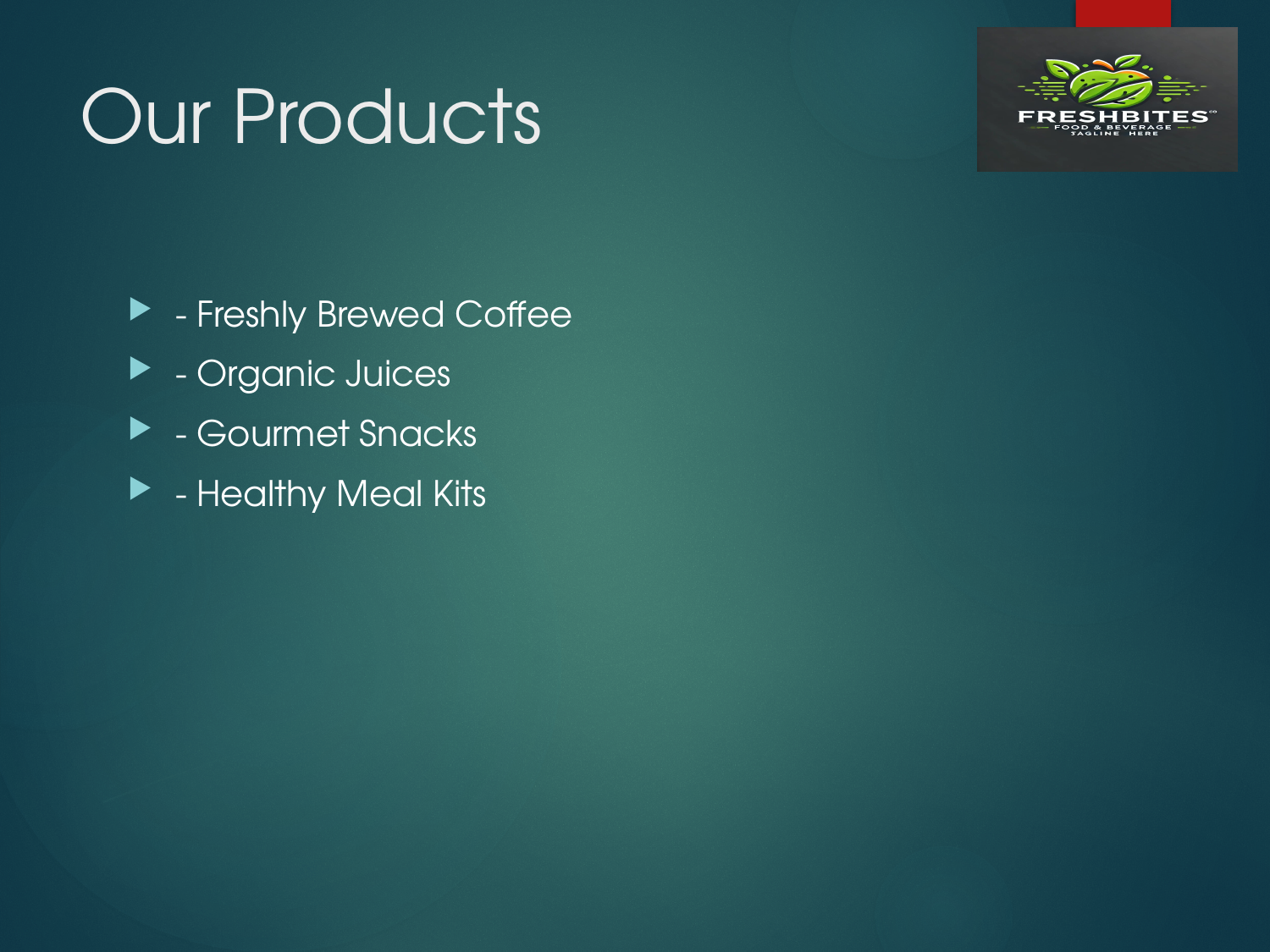

# Our Products
- Freshly Brewed Coffee
- Organic Juices
- Gourmet Snacks
- Healthy Meal Kits